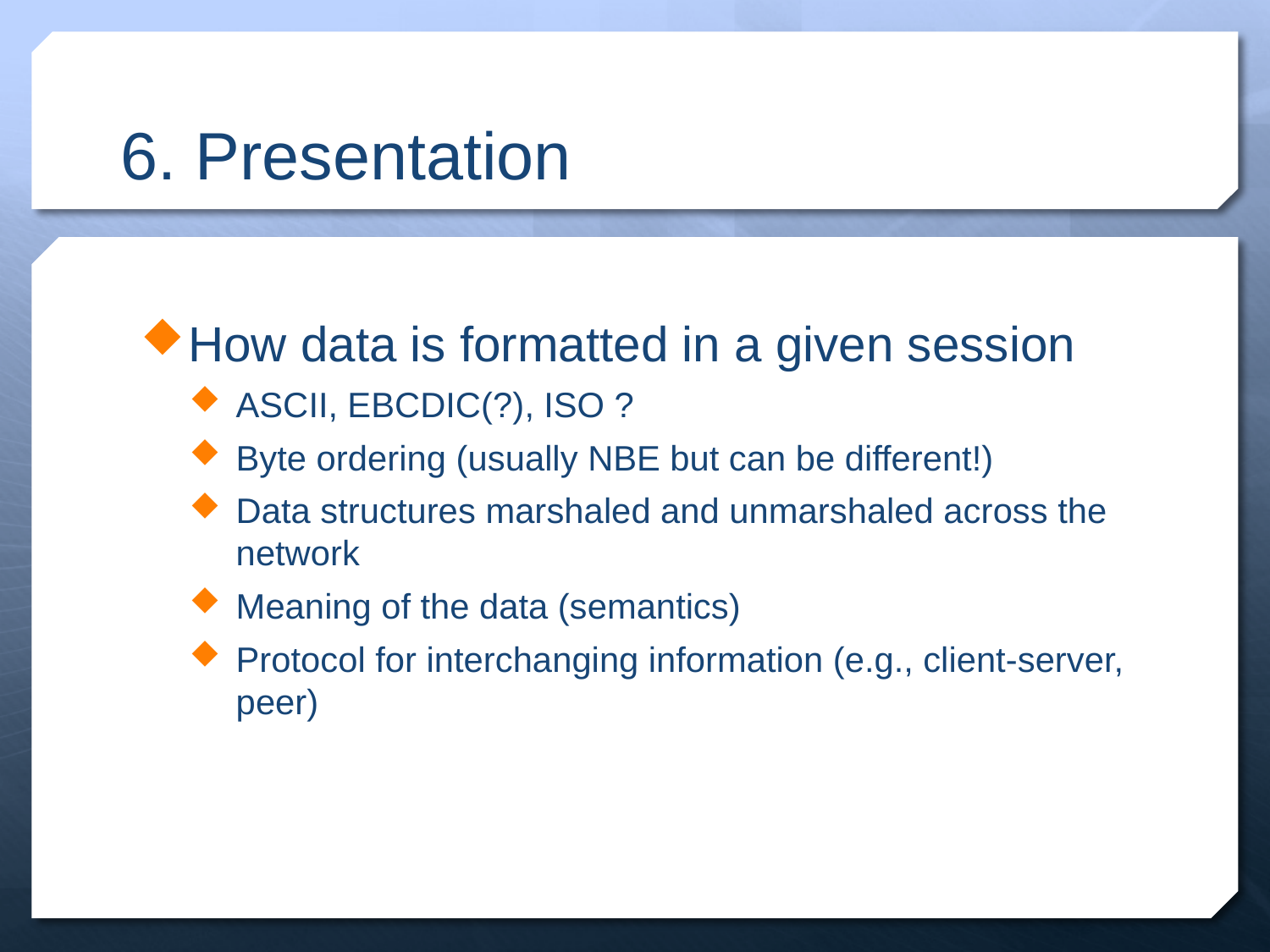

# 6. Presentation
How data is formatted in a given session
ASCII, EBCDIC(?), ISO ?
Byte ordering (usually NBE but can be different!)
Data structures marshaled and unmarshaled across the network
Meaning of the data (semantics)
Protocol for interchanging information (e.g., client-server, peer)